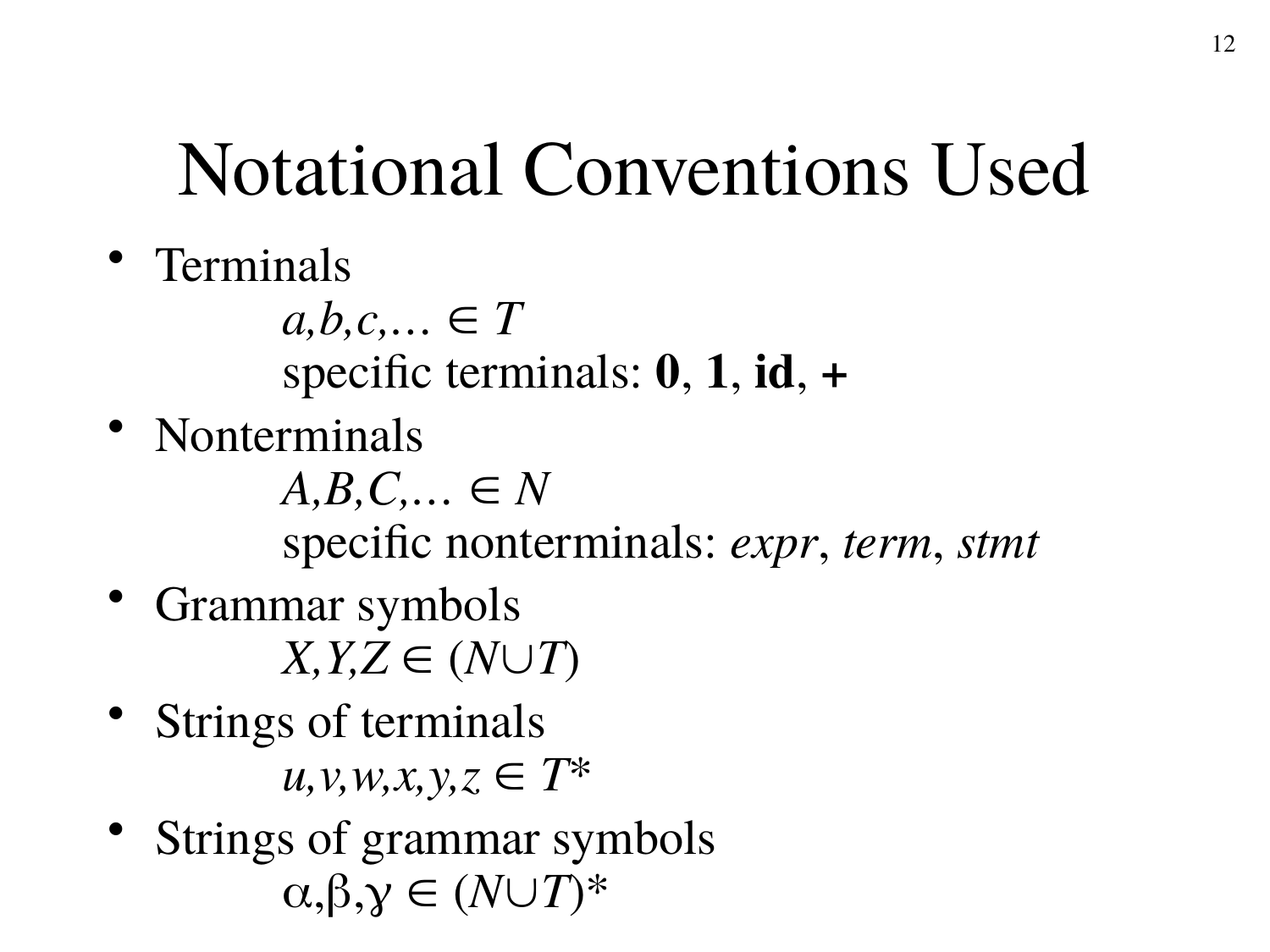

12
# Notational Conventions Used
Terminals
	a,b,c,… ∈ T
	specific terminals: 0, 1, id, +
Nonterminals
	A,B,C,… ∈ N
	specific nonterminals: expr, term, stmt
Grammar symbols
	X,Y,Z ∈ (N∪T)
Strings of terminals
	u,v,w,x,y,z ∈ T*
Strings of grammar symbols
	α,β,γ ∈ (N∪T)*